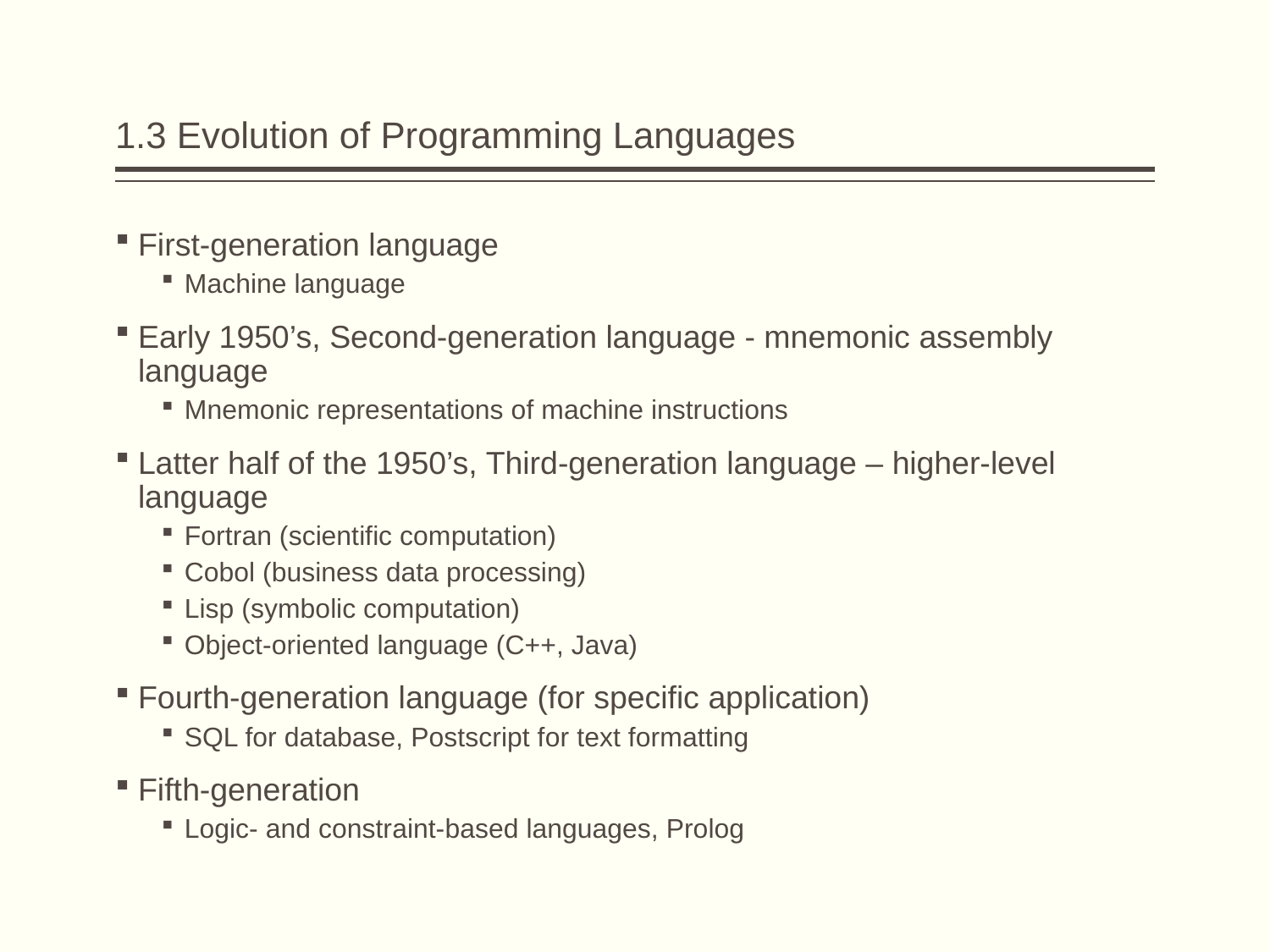

# 1.3 Evolution of Programming Languages
First-generation language
Machine language
Early 1950’s, Second-generation language - mnemonic assembly language
Mnemonic representations of machine instructions
Latter half of the 1950’s, Third-generation language – higher-level language
Fortran (scientific computation)
Cobol (business data processing)
Lisp (symbolic computation)
Object-oriented language (C++, Java)
Fourth-generation language (for specific application)
SQL for database, Postscript for text formatting
Fifth-generation
Logic- and constraint-based languages, Prolog